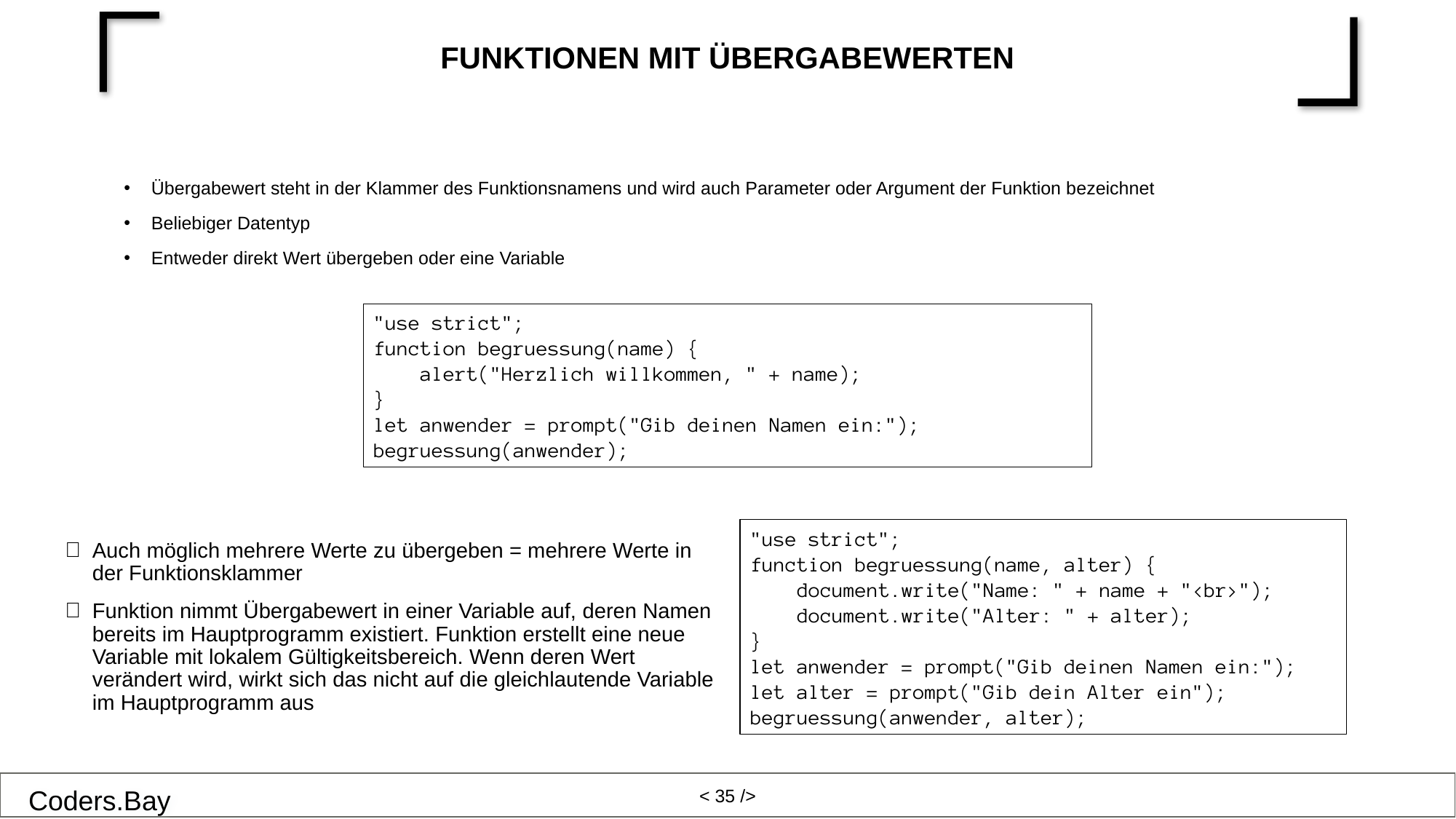

# Funktionen mit Übergabewerten
Übergabewert steht in der Klammer des Funktionsnamens und wird auch Parameter oder Argument der Funktion bezeichnet
Beliebiger Datentyp
Entweder direkt Wert übergeben oder eine Variable
"use strict";
function begruessung(name) {
    alert("Herzlich willkommen, " + name);
}
let anwender = prompt("Gib deinen Namen ein:");
begruessung(anwender);
"use strict";
function begruessung(name, alter) {
    document.write("Name: " + name + "<br>");
    document.write("Alter: " + alter);
}
let anwender = prompt("Gib deinen Namen ein:");
let alter = prompt("Gib dein Alter ein");
begruessung(anwender, alter);
Auch möglich mehrere Werte zu übergeben = mehrere Werte in der Funktionsklammer
Funktion nimmt Übergabewert in einer Variable auf, deren Namen bereits im Hauptprogramm existiert. Funktion erstellt eine neue Variable mit lokalem Gültigkeitsbereich. Wenn deren Wert verändert wird, wirkt sich das nicht auf die gleichlautende Variable im Hauptprogramm aus